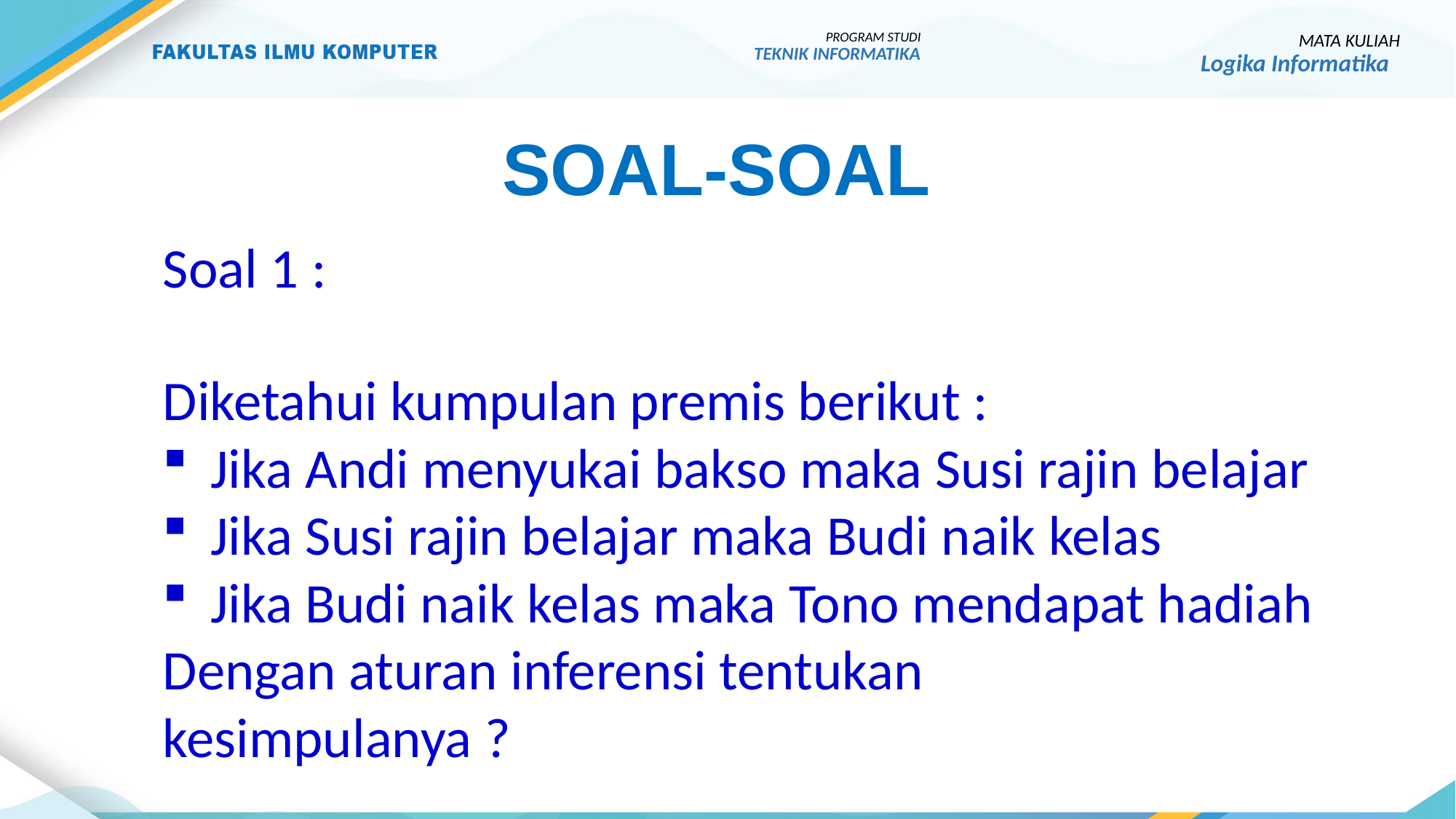

PROGRAM STUDI
TEKNIK INFORMATIKA
MATA KULIAH
Logika Informatika
SOAL-SOAL
Soal 1 :

Diketahui kumpulan premis berikut :
Jika Andi menyukai bakso maka Susi rajin belajar
Jika Susi rajin belajar maka Budi naik kelas
Jika Budi naik kelas maka Tono mendapat hadiah
Dengan aturan inferensi tentukan
kesimpulanya ?